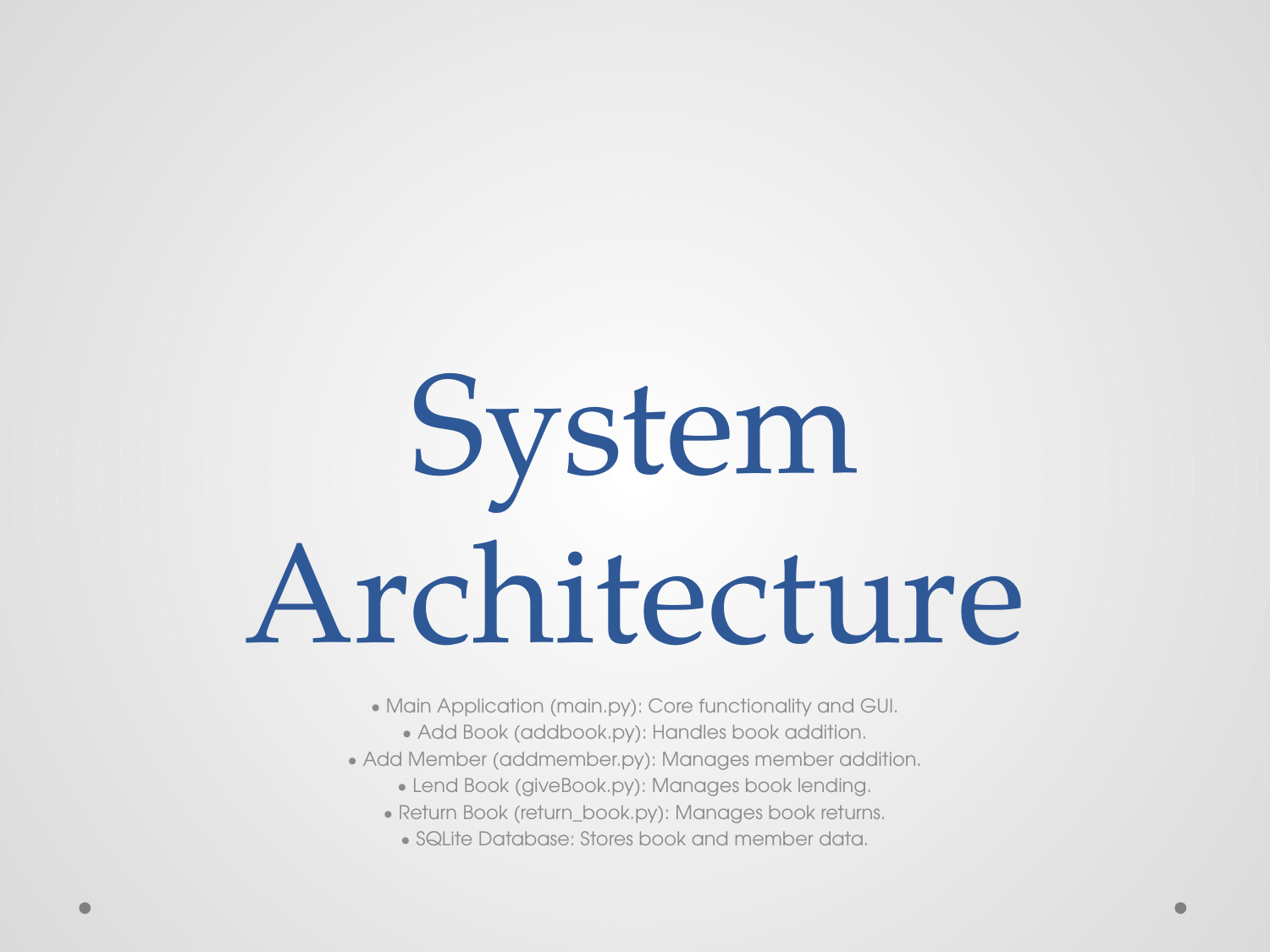

# System Architecture
• Main Application (main.py): Core functionality and GUI.
• Add Book (addbook.py): Handles book addition.
• Add Member (addmember.py): Manages member addition.
• Lend Book (giveBook.py): Manages book lending.
• Return Book (return_book.py): Manages book returns.
• SQLite Database: Stores book and member data.